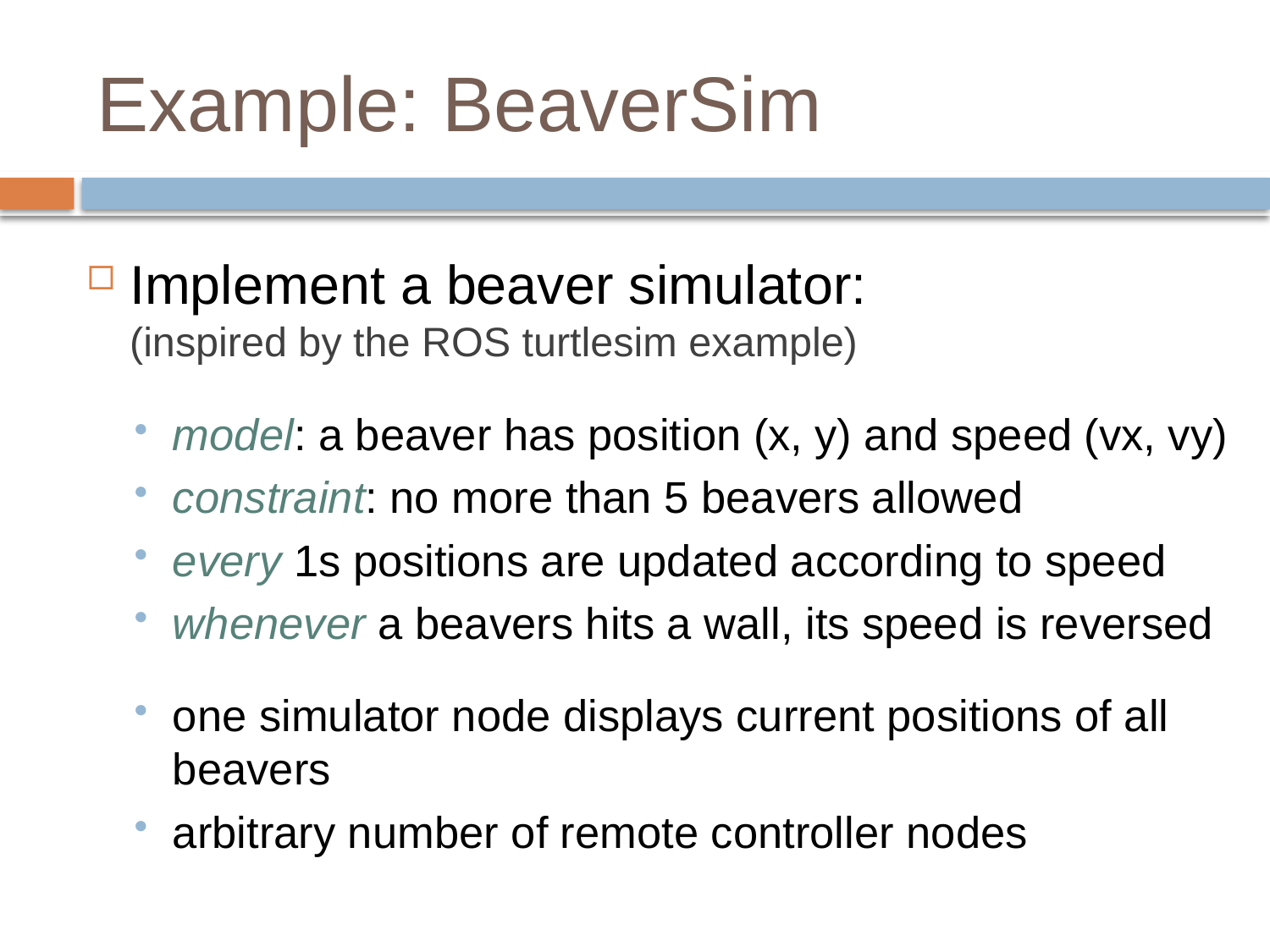

# Example: BeaverSim
Implement a beaver simulator:
(inspired by the ROS turtlesim example)

model: a beaver has position (x, y) and speed (vx, vy)
constraint: no more than 5 beavers allowed
every 1s positions are updated according to speed
whenever a beavers hits a wall, its speed is reversed

one simulator node displays current positions of all beavers
arbitrary number of remote controller nodes